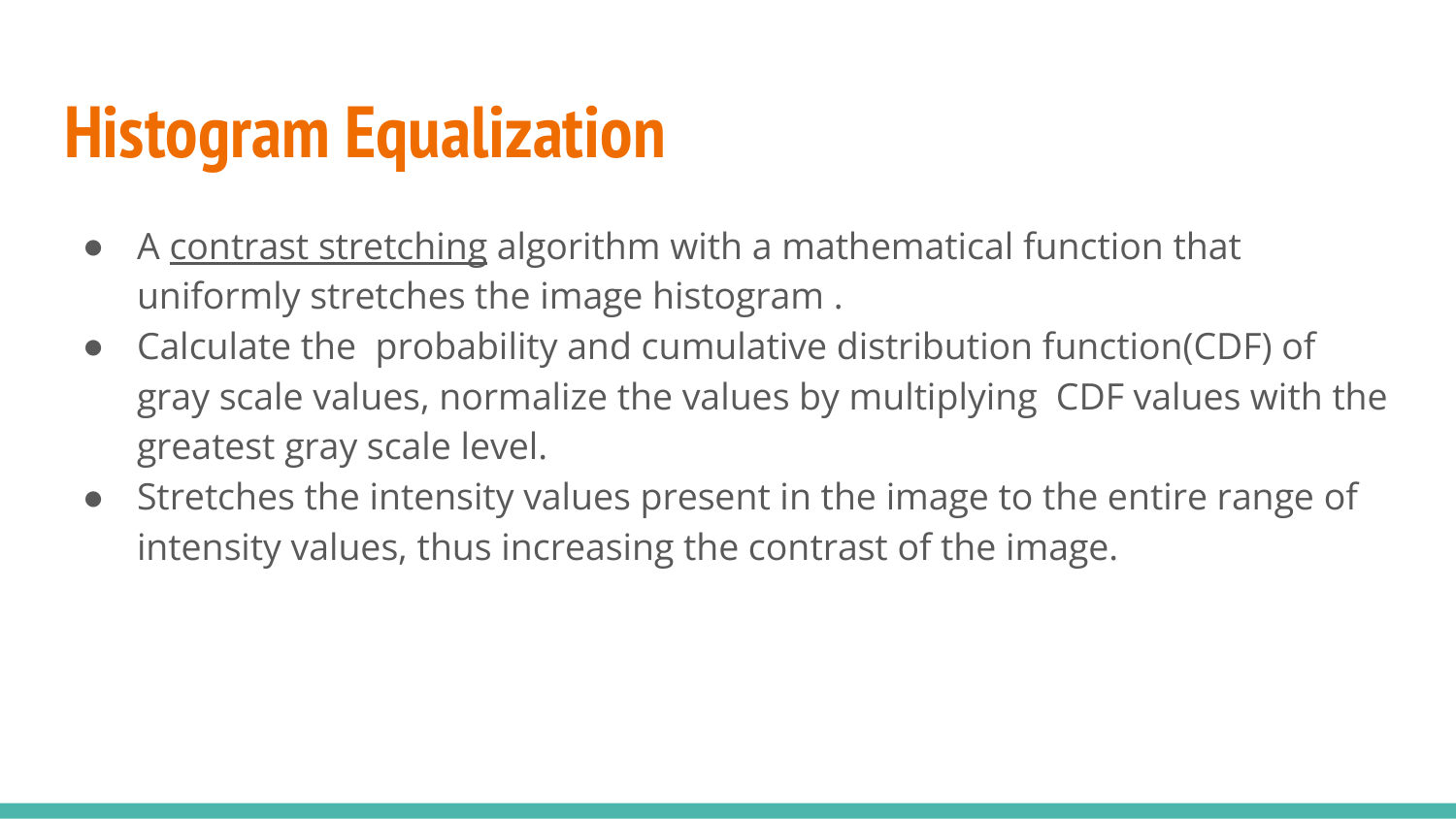

# Histogram Equalization
A contrast stretching algorithm with a mathematical function that uniformly stretches the image histogram .
Calculate the  probability and cumulative distribution function(CDF) of gray scale values, normalize the values by multiplying  CDF values with the greatest gray scale level.
Stretches the intensity values present in the image to the entire range of intensity values, thus increasing the contrast of the image.